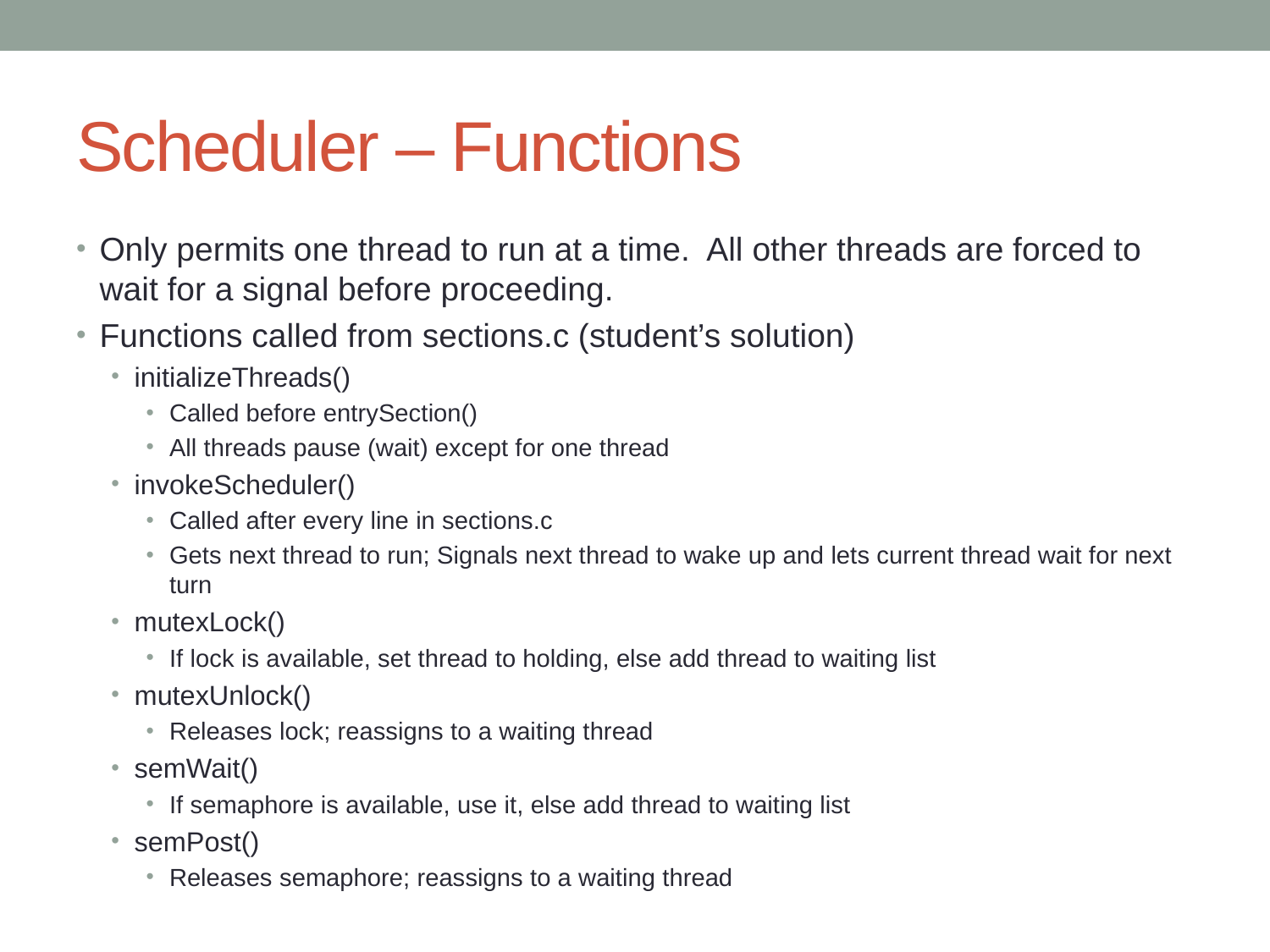

# Scheduler – Functions
Only permits one thread to run at a time.  All other threads are forced to wait for a signal before proceeding.
Functions called from sections.c (student’s solution)
initializeThreads()
Called before entrySection()
All threads pause (wait) except for one thread
invokeScheduler()
Called after every line in sections.c
Gets next thread to run; Signals next thread to wake up and lets current thread wait for next turn
mutexLock()
If lock is available, set thread to holding, else add thread to waiting list
mutexUnlock()
Releases lock; reassigns to a waiting thread
semWait()
If semaphore is available, use it, else add thread to waiting list
semPost()
Releases semaphore; reassigns to a waiting thread